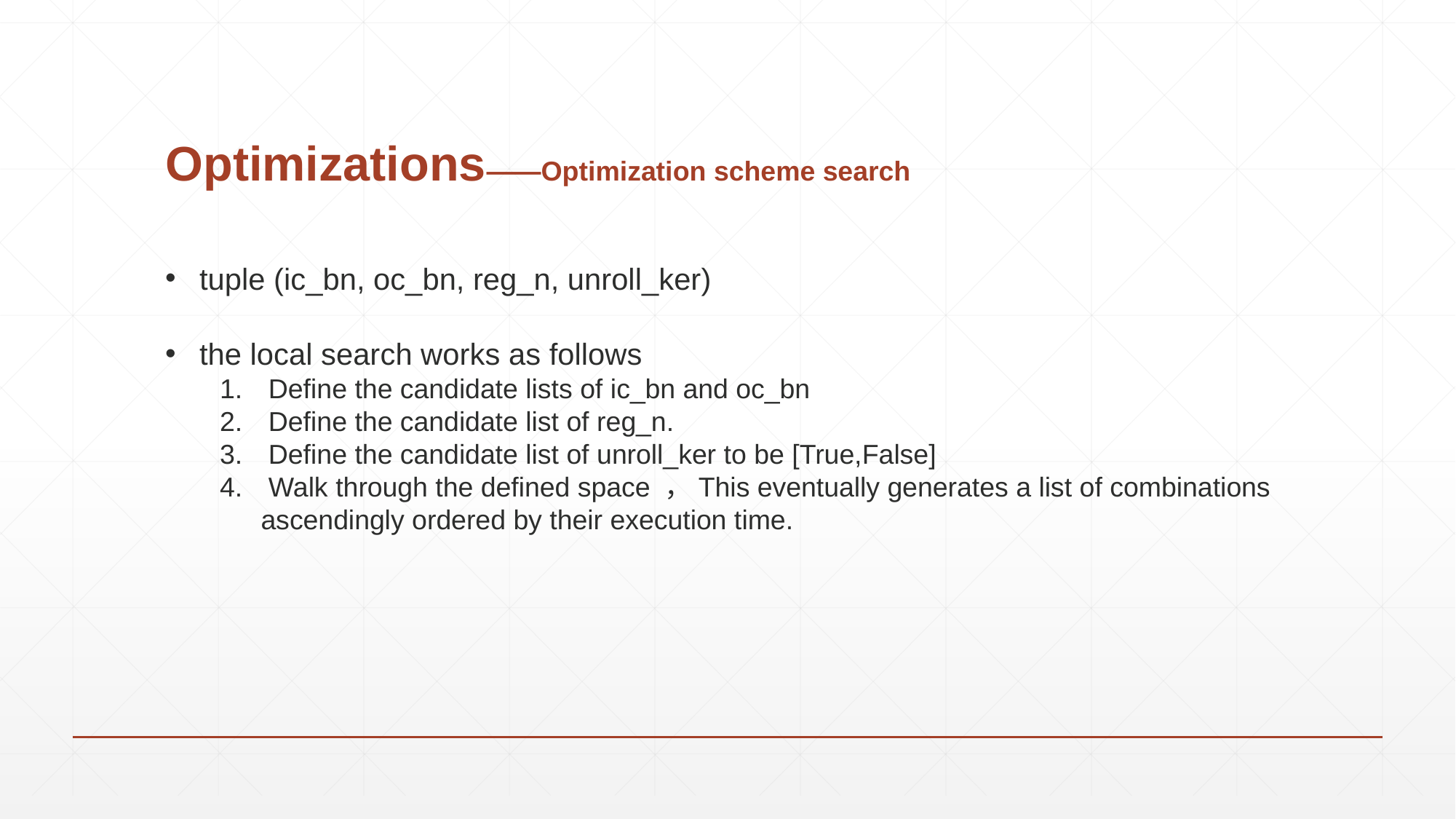

# Optimizations——Optimization scheme search
tuple (ic_bn, oc_bn, reg_n, unroll_ker)
the local search works as follows
 Deﬁne the candidate lists of ic_bn and oc_bn
 Deﬁne the candidate list of reg_n.
 Deﬁne the candidate list of unroll_ker to be [True,False]
 Walk through the deﬁned space ，This eventually generates a list of combinations ascendingly ordered by their execution time.